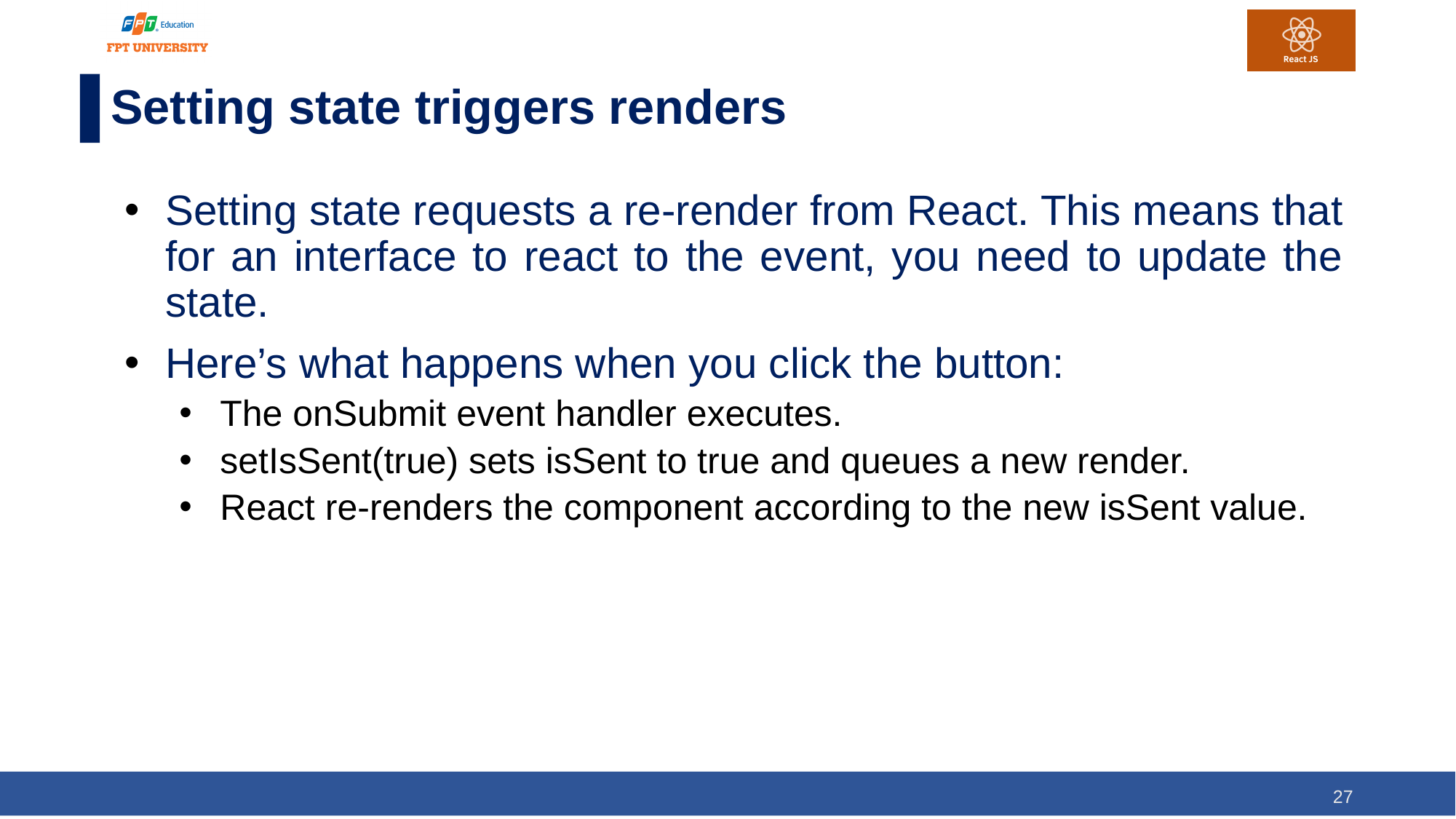

# Setting state triggers renders
Setting state requests a re-render from React. This means that for an interface to react to the event, you need to update the state.
Here’s what happens when you click the button:
The onSubmit event handler executes.
setIsSent(true) sets isSent to true and queues a new render.
React re-renders the component according to the new isSent value.
27